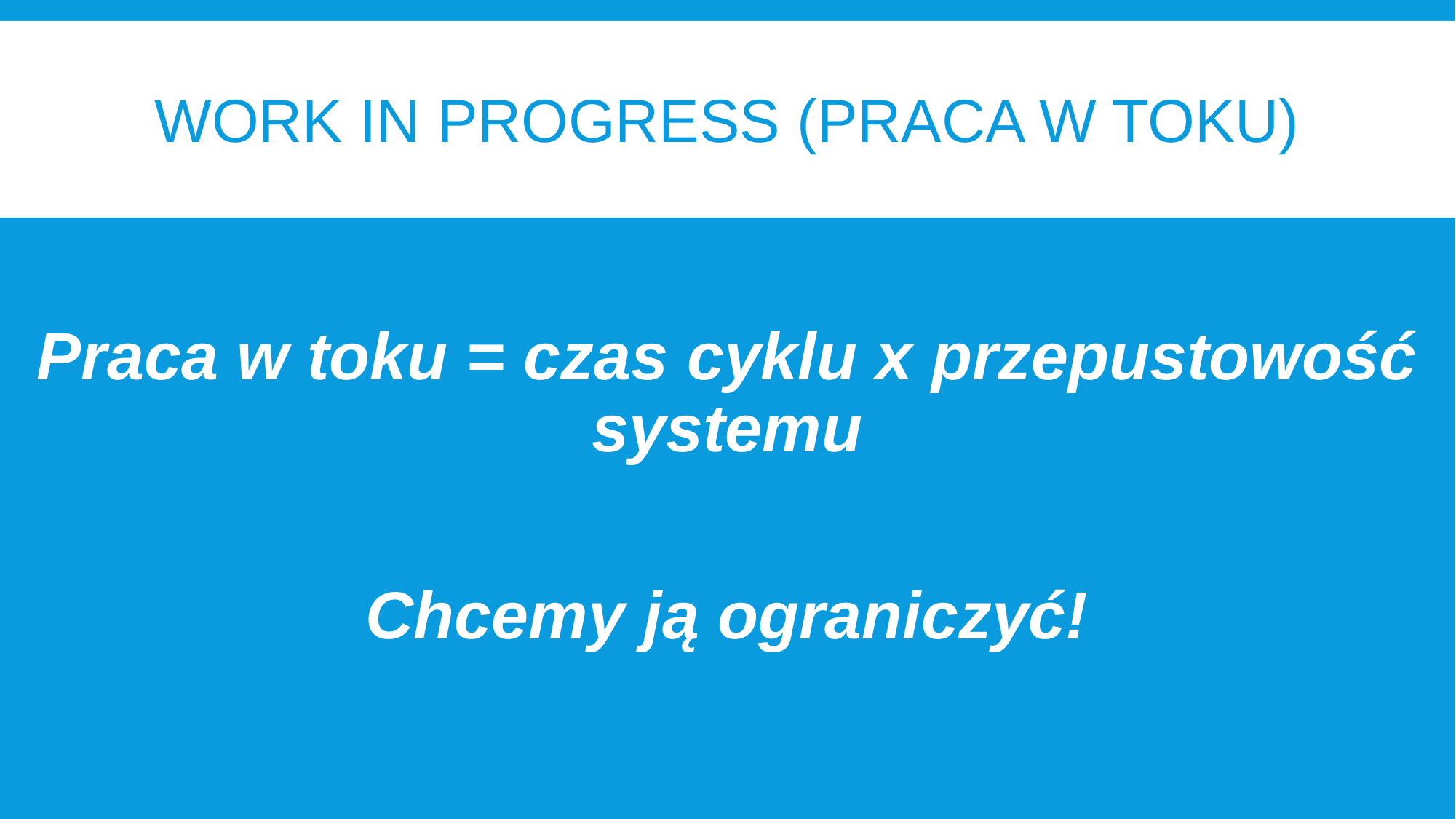

# Work in progress (praca w toku)
Praca w toku = czas cyklu x przepustowość systemu

Chcemy ją ograniczyć!